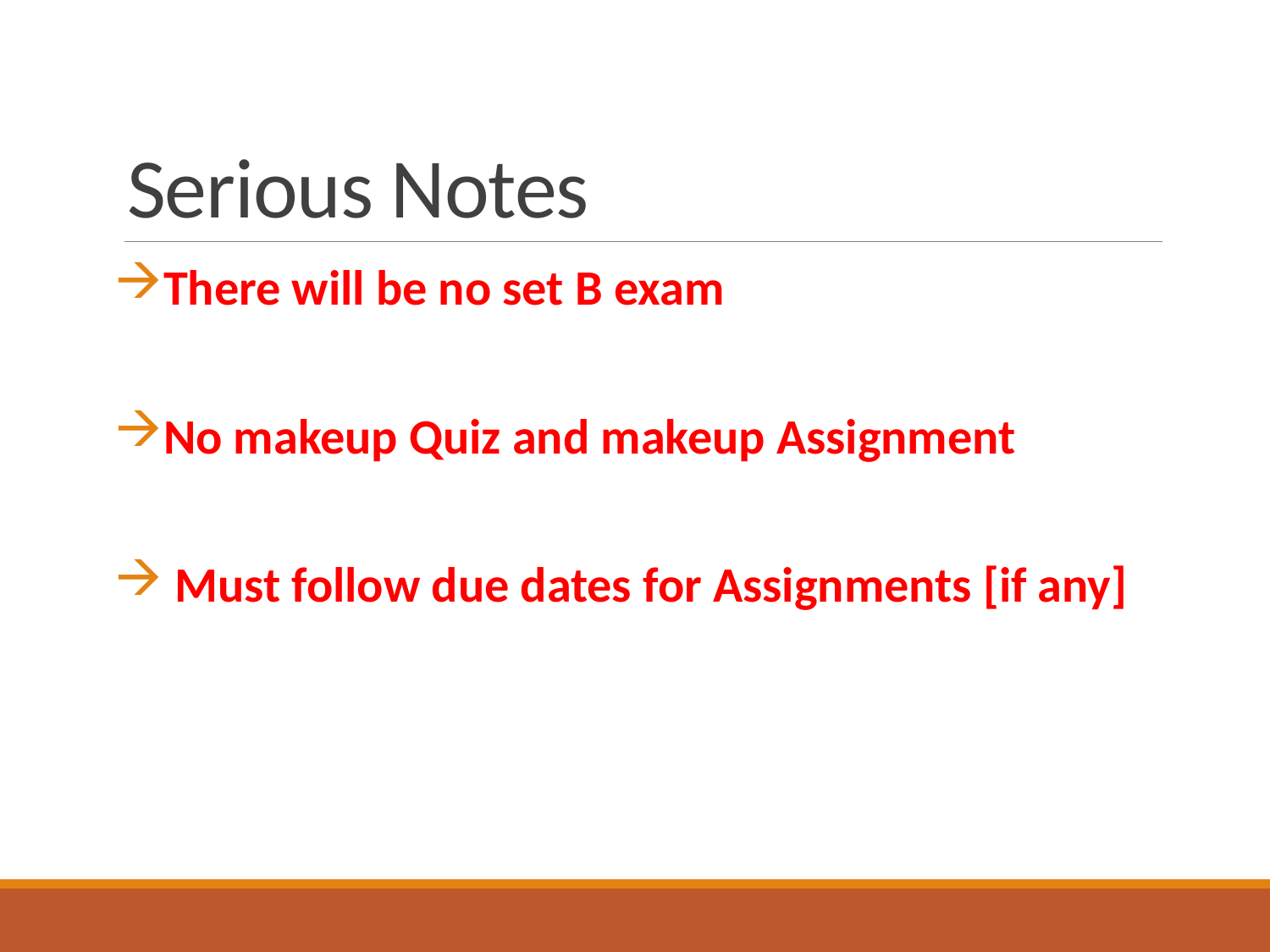

# Serious Notes
There will be no set B exam

No makeup Quiz and makeup Assignment

 Must follow due dates for Assignments [if any]